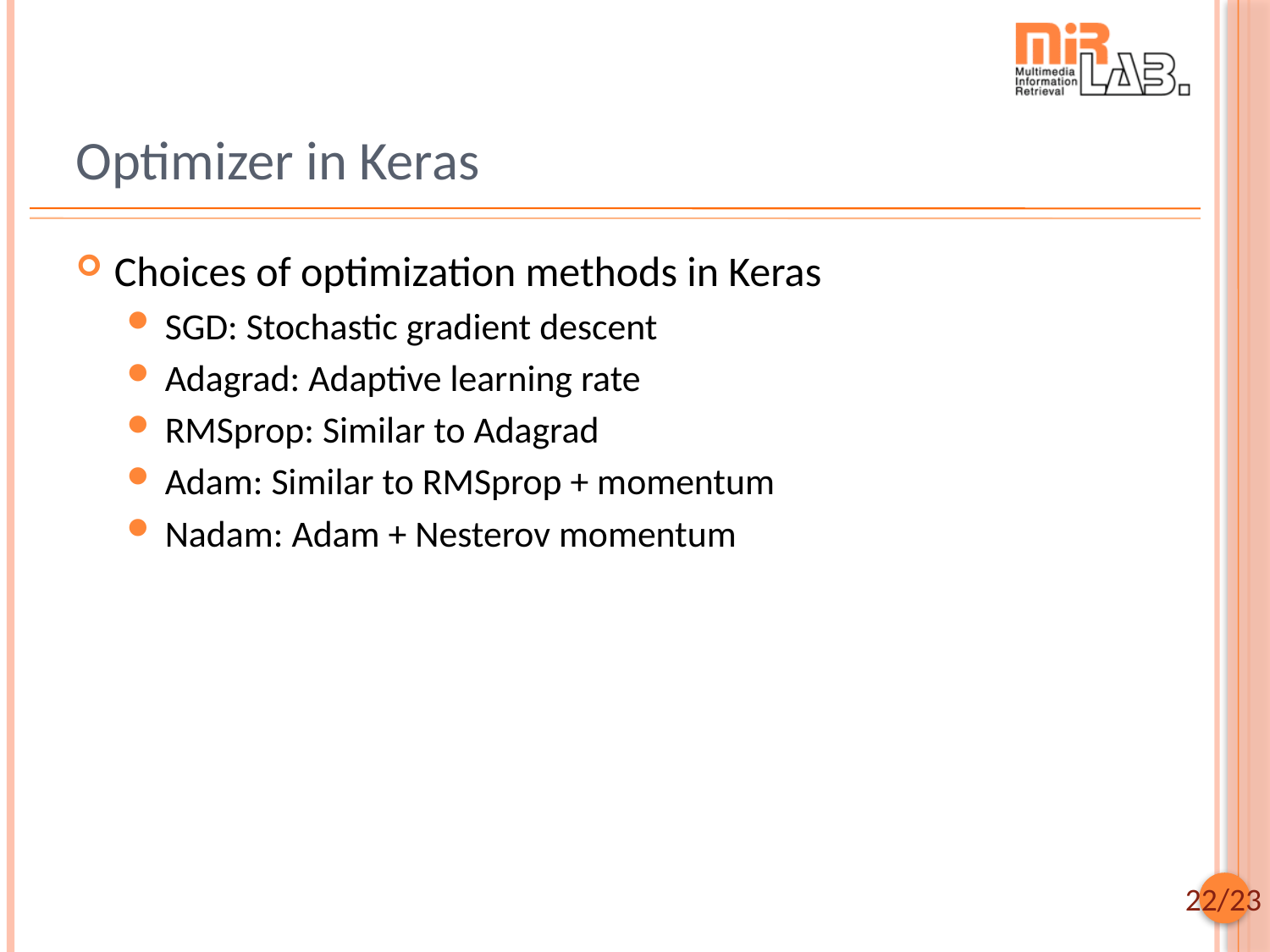

# Optimizer in Keras
Choices of optimization methods in Keras
SGD: Stochastic gradient descent
Adagrad: Adaptive learning rate
RMSprop: Similar to Adagrad
Adam: Similar to RMSprop + momentum
Nadam: Adam + Nesterov momentum